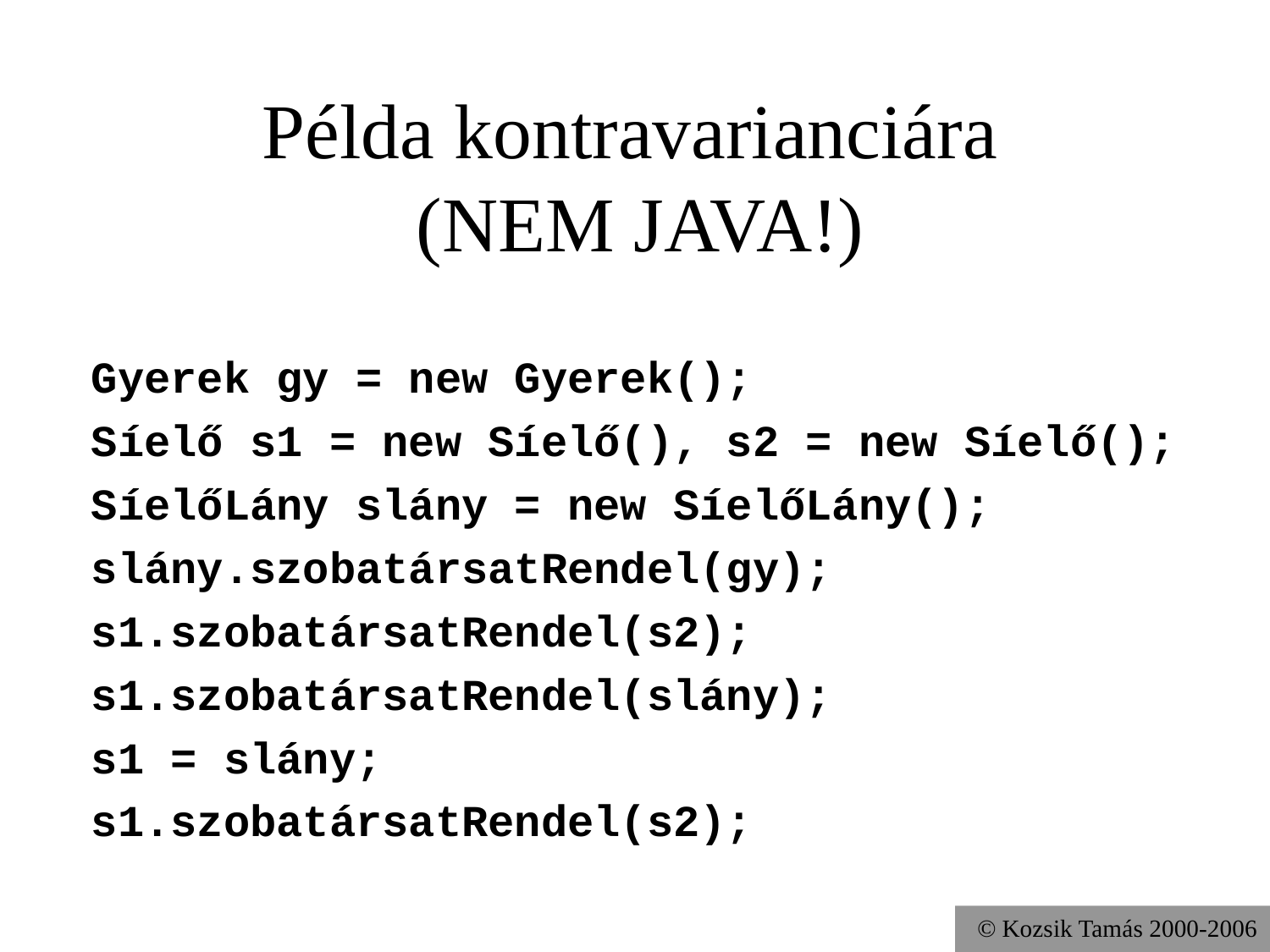

# Példa kontravarianciára (NEM JAVA!)
	Gyerek gy = new Gyerek();
	Síelő s1 = new Síelő(), s2 = new Síelő();
	SíelőLány slány = new SíelőLány();
	slány.szobatársatRendel(gy);
	s1.szobatársatRendel(s2);
	s1.szobatársatRendel(slány);
	s1 = slány;
	s1.szobatársatRendel(s2);
© Kozsik Tamás 2000-2006